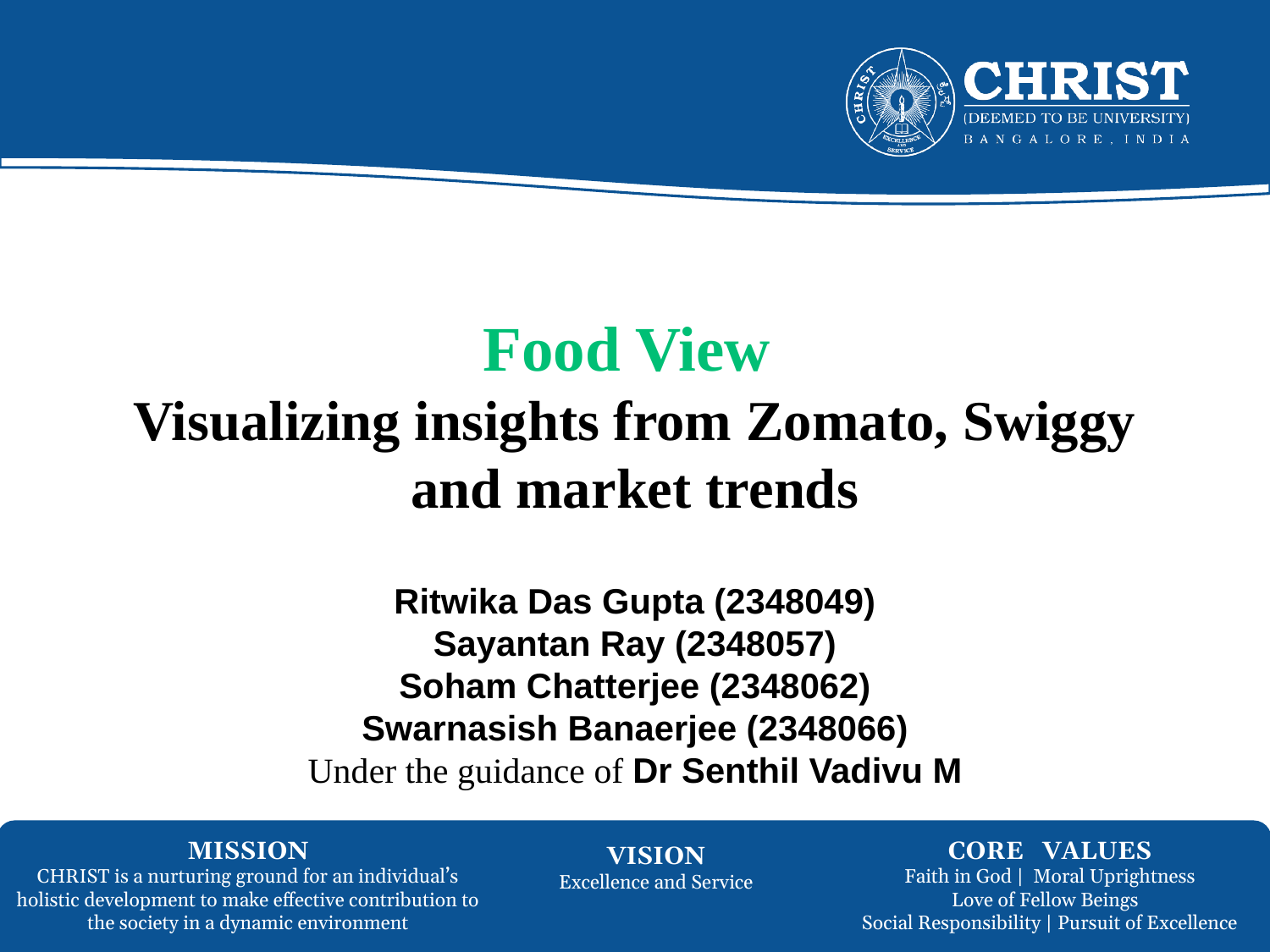

# Food View Visualizing insights from Zomato, Swiggy and market trends
Ritwika Das Gupta (2348049)
Sayantan Ray (2348057)
Soham Chatterjee (2348062)
Swarnasish Banaerjee (2348066)
Under the guidance of Dr Senthil Vadivu M